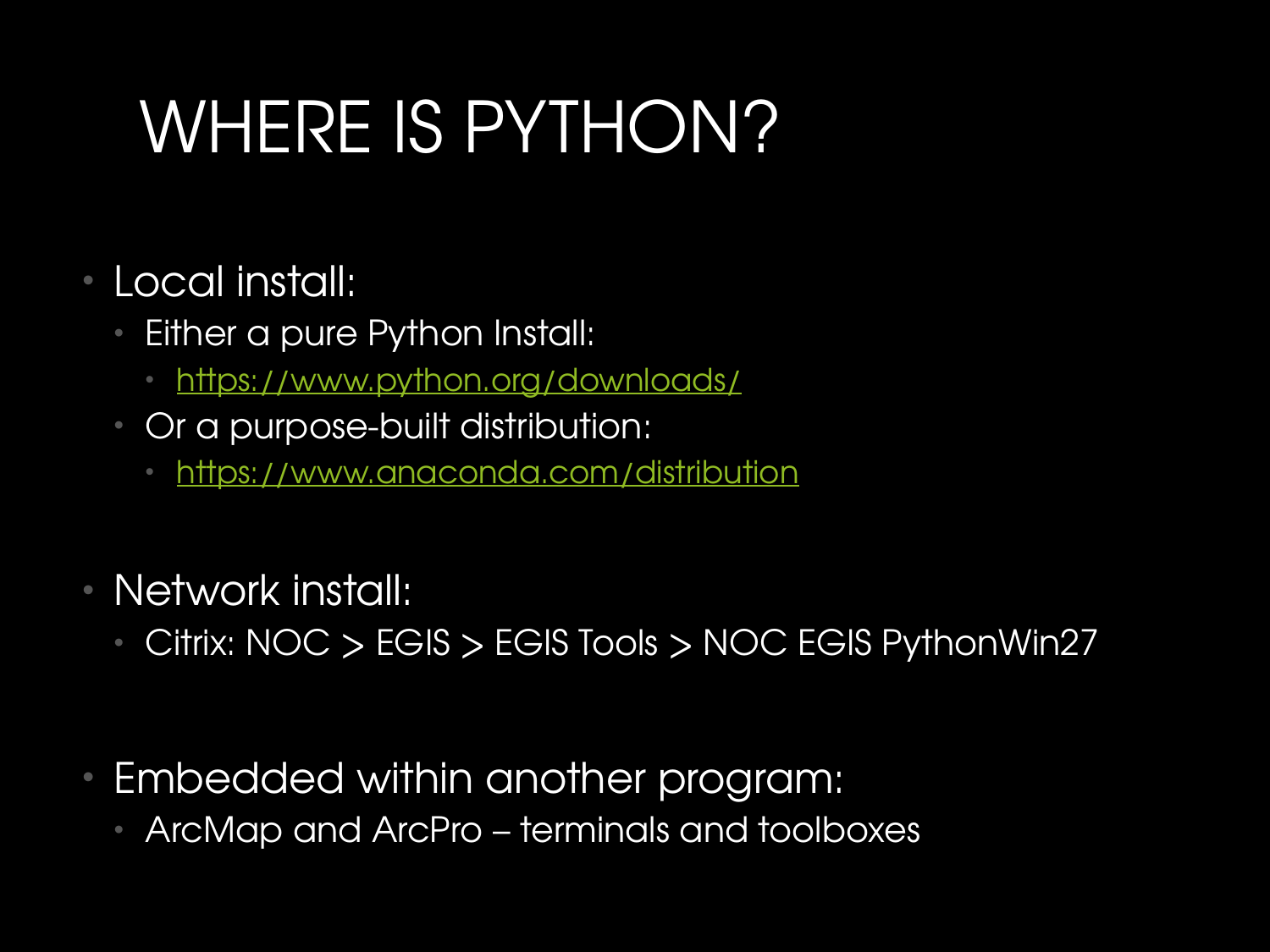

# where is Python?
Local install:
Either a pure Python Install:
https://www.python.org/downloads/
Or a purpose-built distribution:
https://www.anaconda.com/distribution

Network install:
Citrix: NOC > EGIS > EGIS Tools > NOC EGIS PythonWin27

Embedded within another program:
ArcMap and ArcPro – terminals and toolboxes